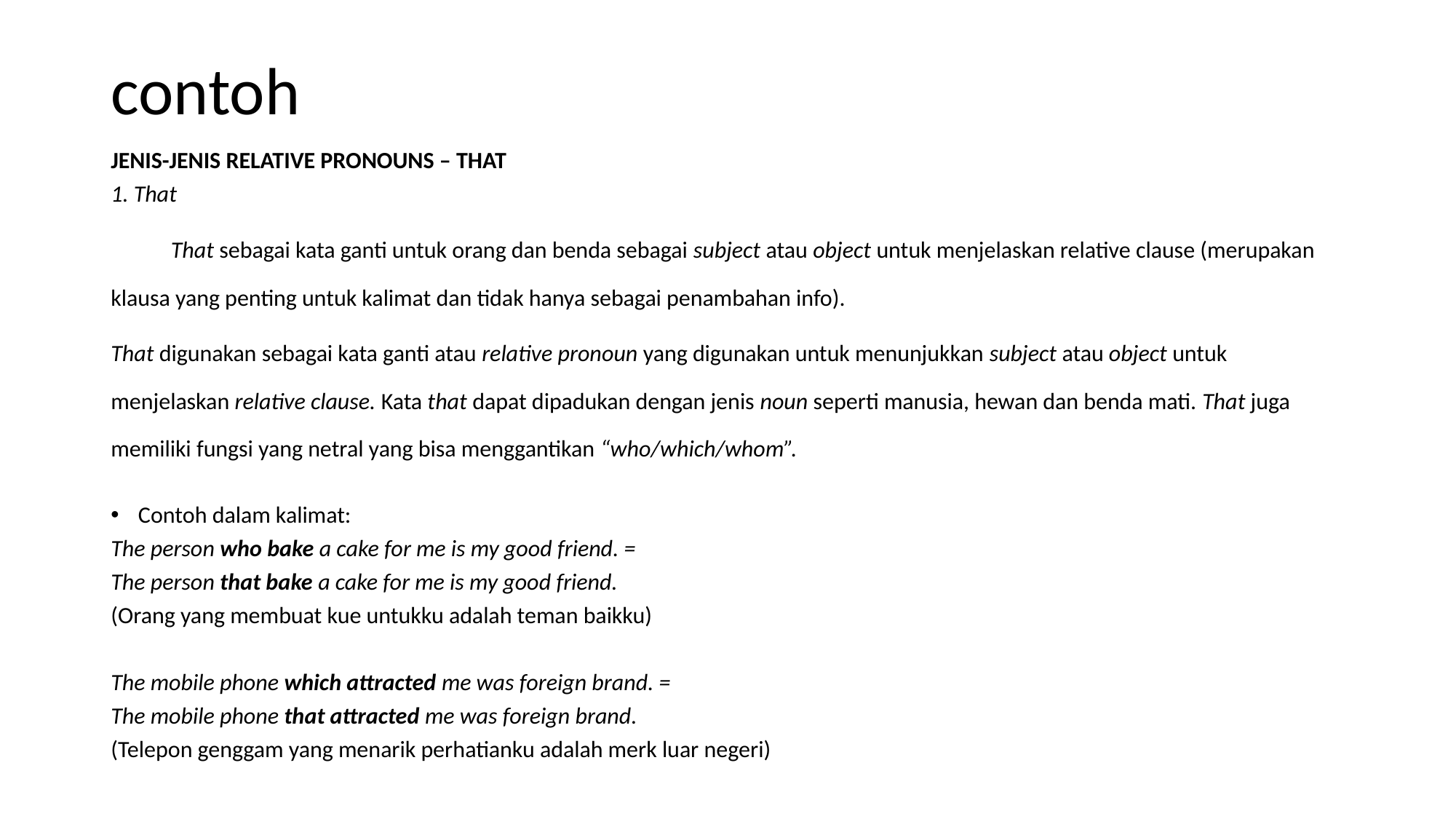

# contoh
jENIS-JENIS RELATIVE PRONOUNS – THAT
1. That
	That sebagai kata ganti untuk orang dan benda sebagai subject atau object untuk menjelaskan relative clause (merupakan klausa yang penting untuk kalimat dan tidak hanya sebagai penambahan info).
That digunakan sebagai kata ganti atau relative pronoun yang digunakan untuk menunjukkan subject atau object untuk menjelaskan relative clause. Kata that dapat dipadukan dengan jenis noun seperti manusia, hewan dan benda mati. That juga memiliki fungsi yang netral yang bisa menggantikan “who/which/whom”.

Contoh dalam kalimat:
The person who bake a cake for me is my good friend. =
The person that bake a cake for me is my good friend.
(Orang yang membuat kue untukku adalah teman baikku)

The mobile phone which attracted me was foreign brand. =
The mobile phone that attracted me was foreign brand.
(Telepon genggam yang menarik perhatianku adalah merk luar negeri)